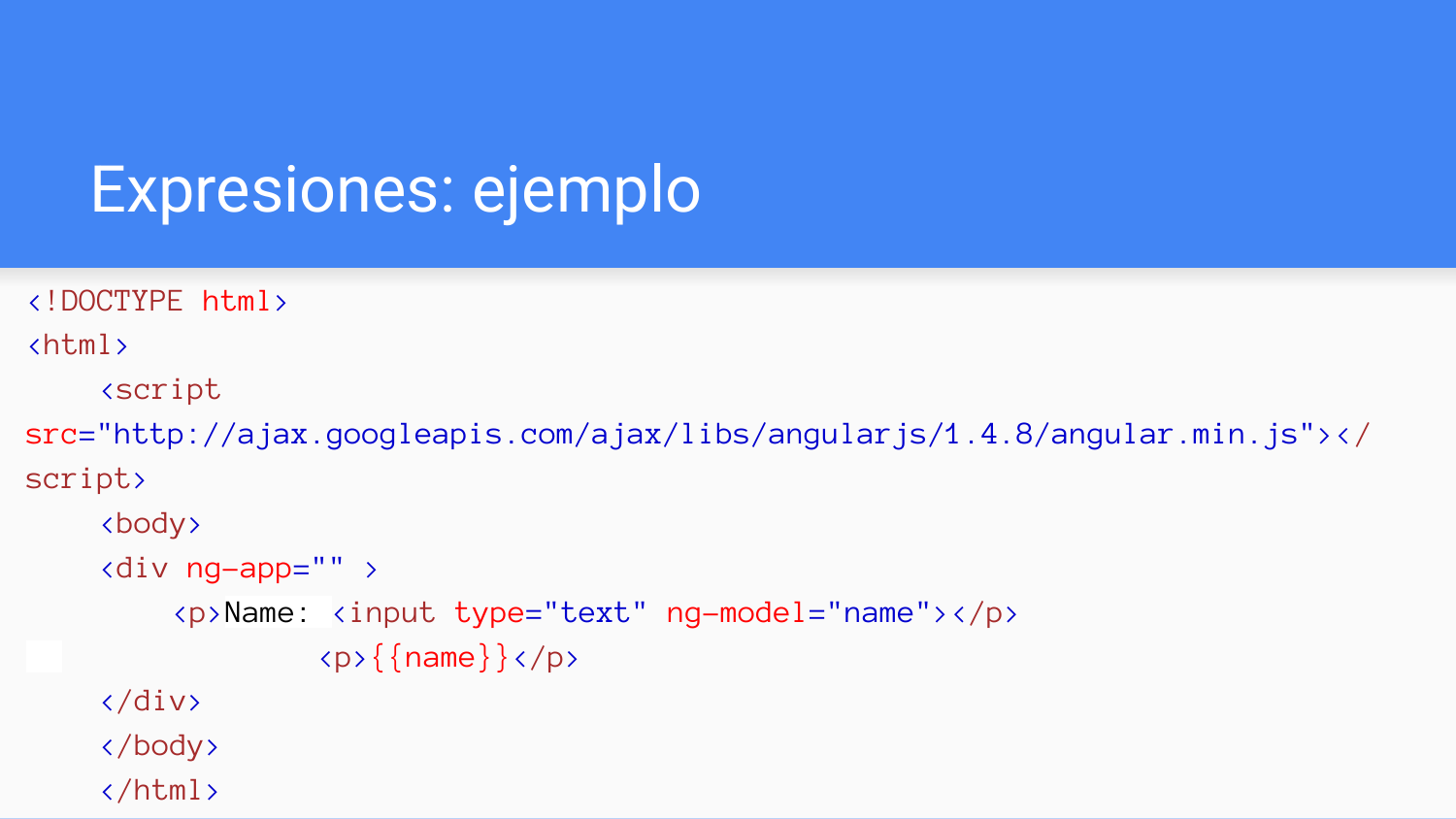

# Expresiones: ejemplo
<!DOCTYPE html>
<html>
<script src="http://ajax.googleapis.com/ajax/libs/angularjs/1.4.8/angular.min.js"></script>
<body>
<div ng-app="" >
<p>Name: <input type="text" ng-model="name"></p>
  		<p>{{name}}</p>
</div>
</body>
</html>